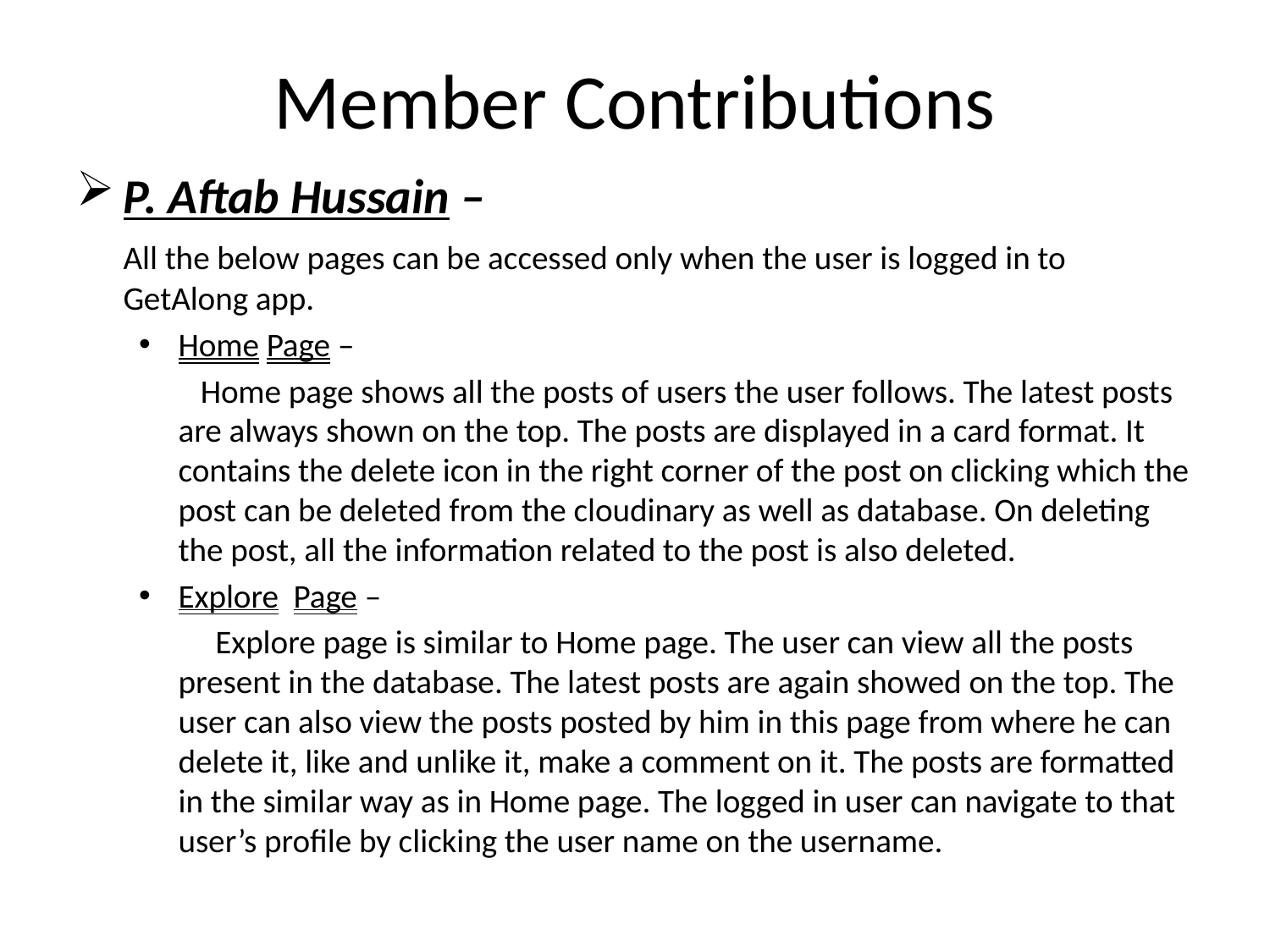

# Member Contributions
P. Aftab Hussain –
		All the below pages can be accessed only when the user is logged in to GetAlong app.
Home Page –
		   Home page shows all the posts of users the user follows. The latest posts are always shown on the top. The posts are displayed in a card format. It contains the delete icon in the right corner of the post on clicking which the post can be deleted from the cloudinary as well as database. On deleting the post, all the information related to the post is also deleted.
Explore  Page –
		     Explore page is similar to Home page. The user can view all the posts present in the database. The latest posts are again showed on the top. The user can also view the posts posted by him in this page from where he can delete it, like and unlike it, make a comment on it. The posts are formatted in the similar way as in Home page. The logged in user can navigate to that user’s profile by clicking the user name on the username.